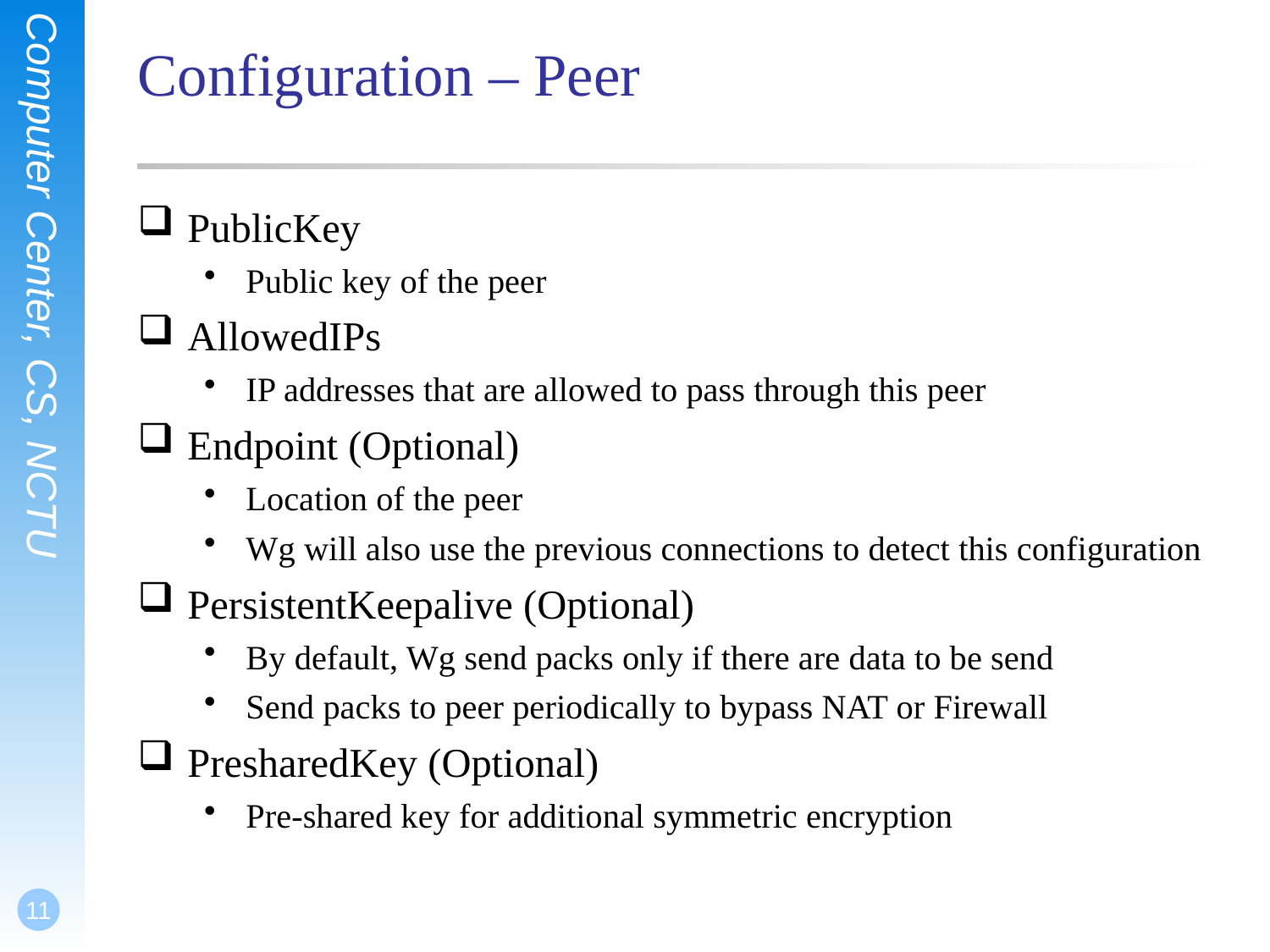

# Configuration – Peer
PublicKey
Public key of the peer
AllowedIPs
IP addresses that are allowed to pass through this peer
Endpoint (Optional)
Location of the peer
Wg will also use the previous connections to detect this configuration
PersistentKeepalive (Optional)
By default, Wg send packs only if there are data to be send
Send packs to peer periodically to bypass NAT or Firewall
PresharedKey (Optional)
Pre-shared key for additional symmetric encryption